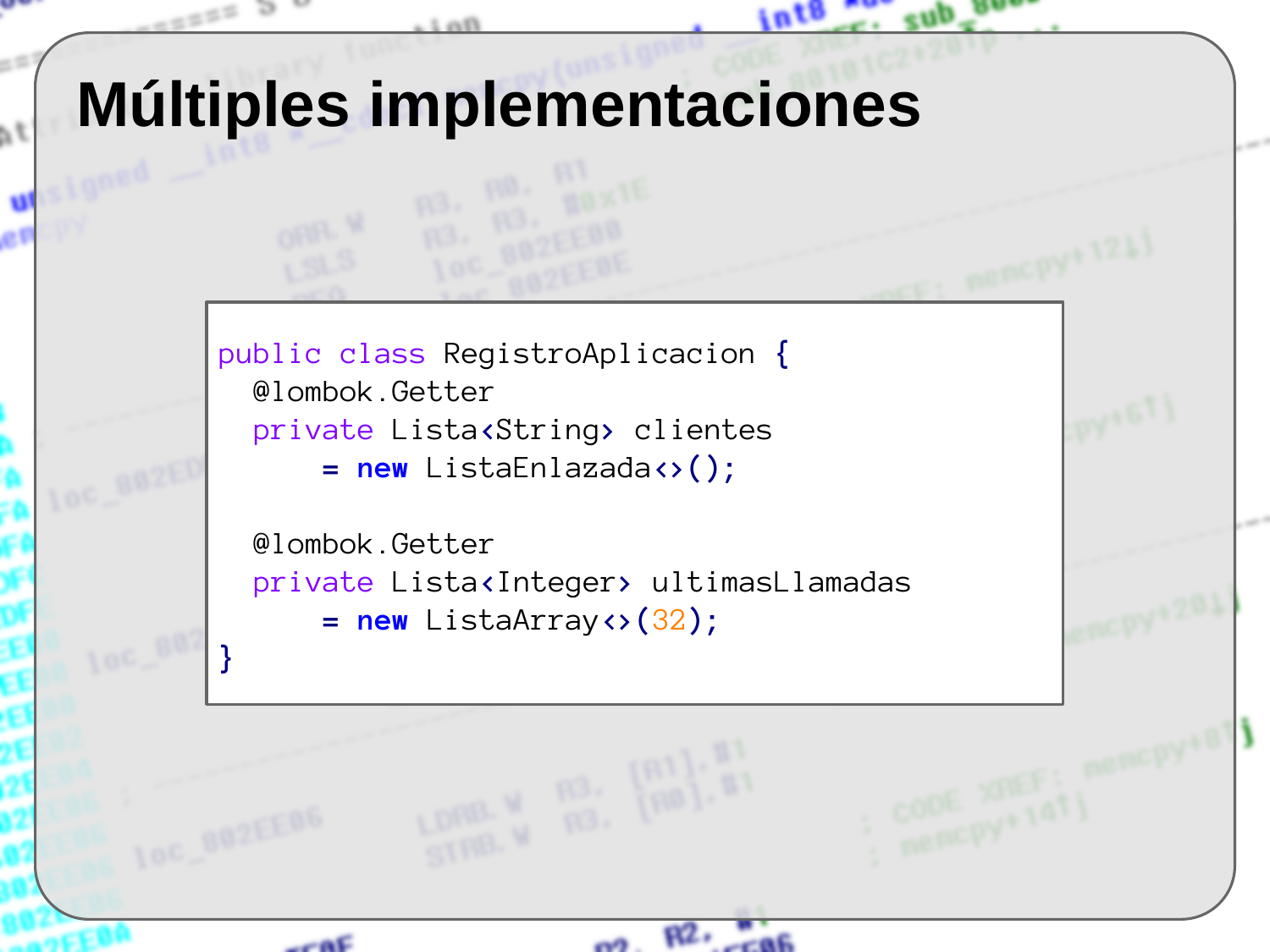

# Múltiples implementaciones
public class RegistroAplicacion {
  @lombok.Getter
  private Lista<String> clientes
      = new ListaEnlazada<>();

  @lombok.Getter
  private Lista<Integer> ultimasLlamadas
      = new ListaArray<>(32);
}